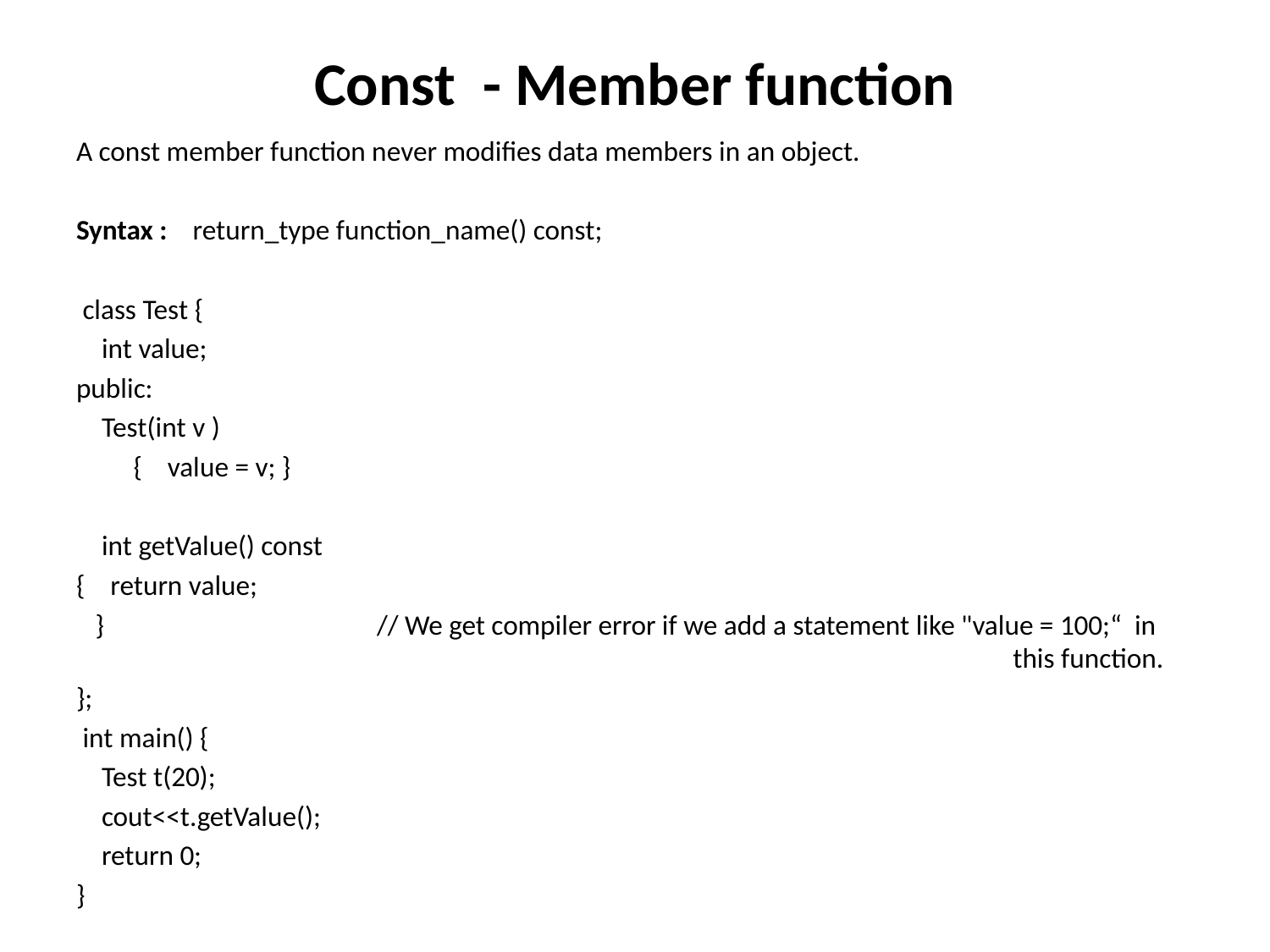

# Const  - Member function
A const member function never modifies data members in an object.

Syntax :    return_type function_name() const;

 class Test {
    int value;
public:
    Test(int v )
         {    value = v; }

    int getValue() const
{    return value;
   }                                           // We get compiler error if we add a statement like "value = 100;“  in              							this function.
};
 int main() {
    Test t(20);
    cout<<t.getValue();
    return 0;
}